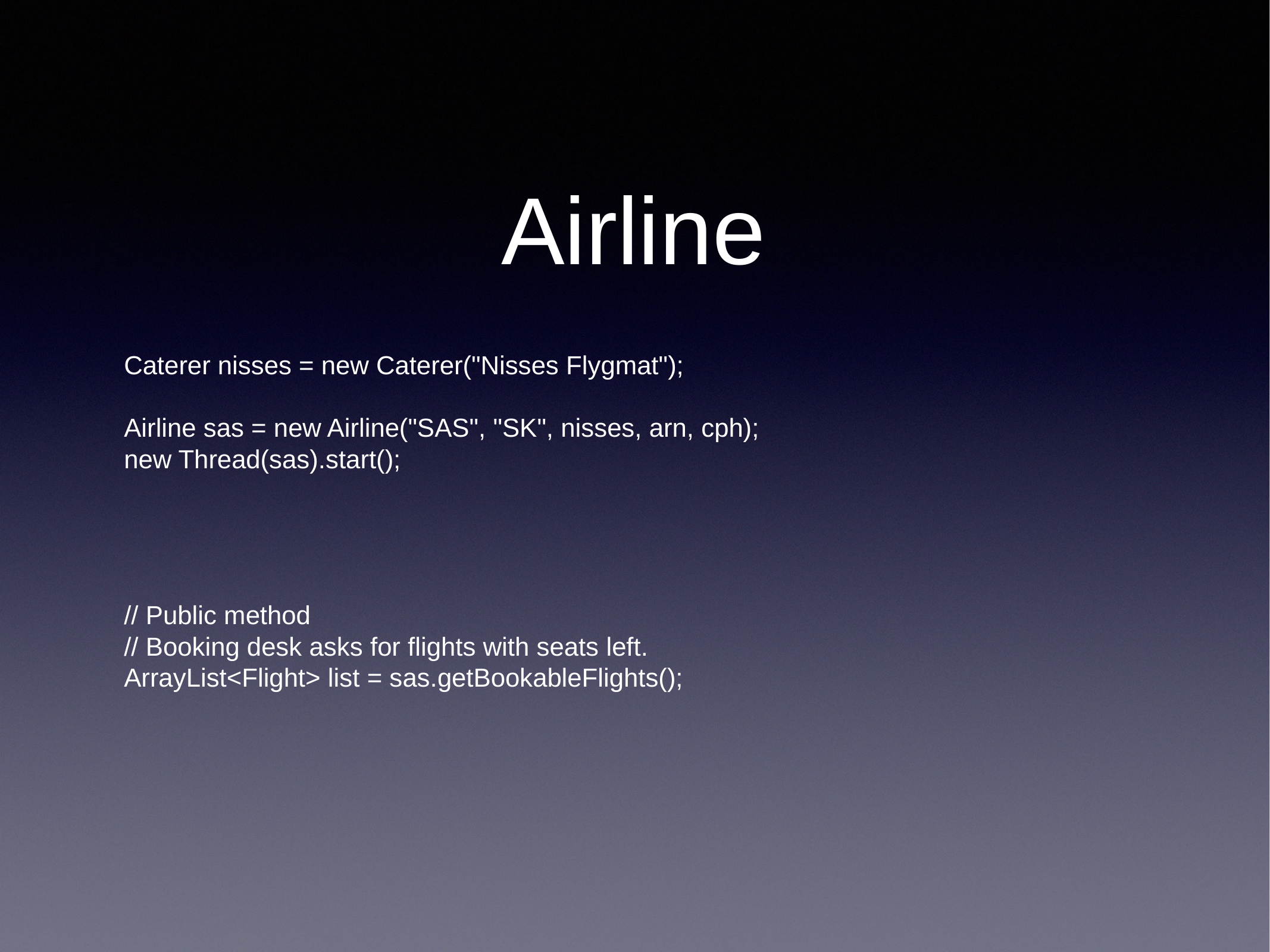

# Airline

Caterer nisses = new Caterer("Nisses Flygmat");

Airline sas = new Airline("SAS", "SK", nisses, arn, cph);
new Thread(sas).start();

// Public method
// Booking desk asks for flights with seats left.
ArrayList<Flight> list = sas.getBookableFlights();